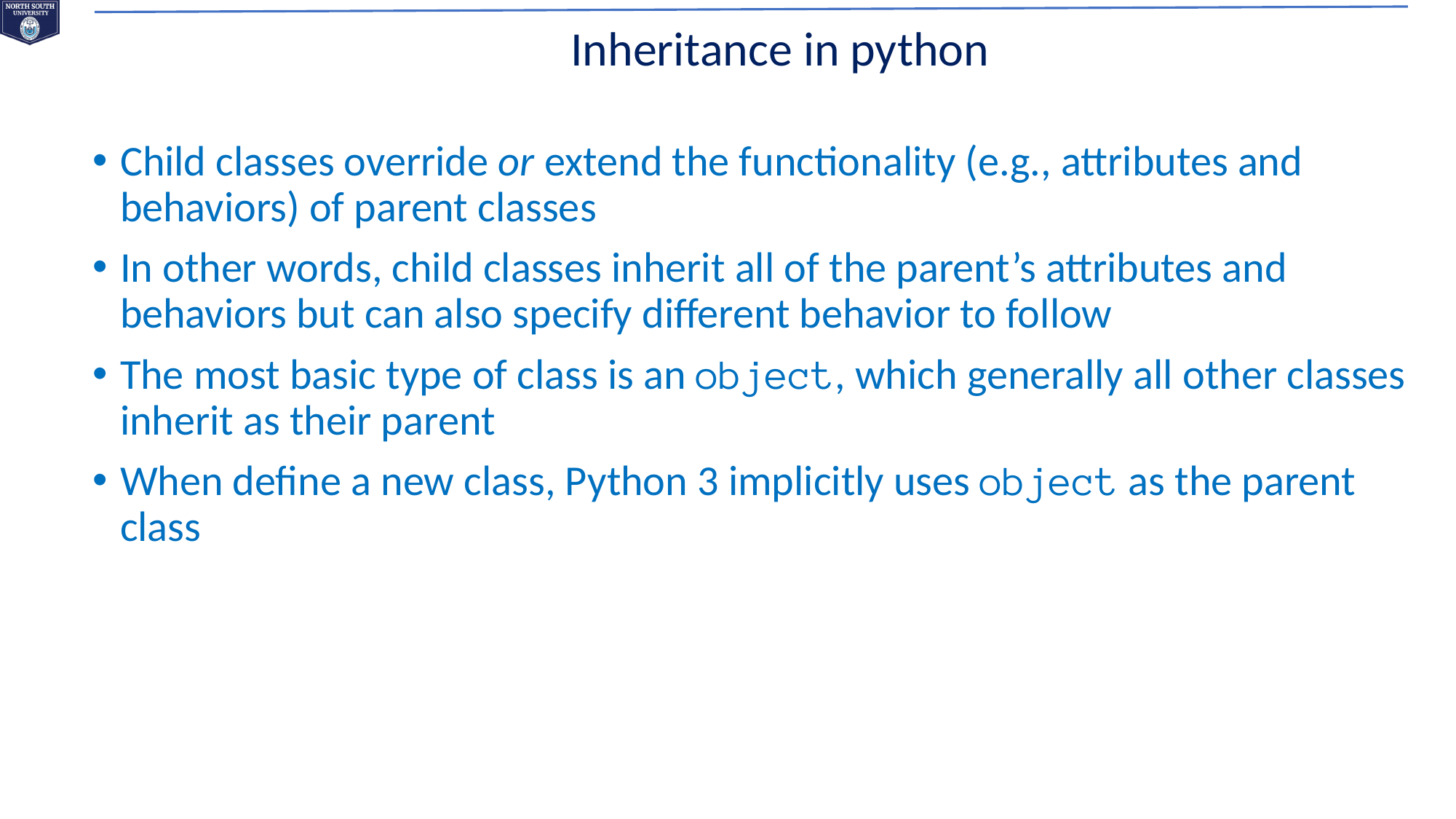

# Inheritance in python
Child classes override or extend the functionality (e.g., attributes and behaviors) of parent classes
In other words, child classes inherit all of the parent’s attributes and behaviors but can also specify different behavior to follow
The most basic type of class is an object, which generally all other classes inherit as their parent
When define a new class, Python 3 implicitly uses object as the parent class